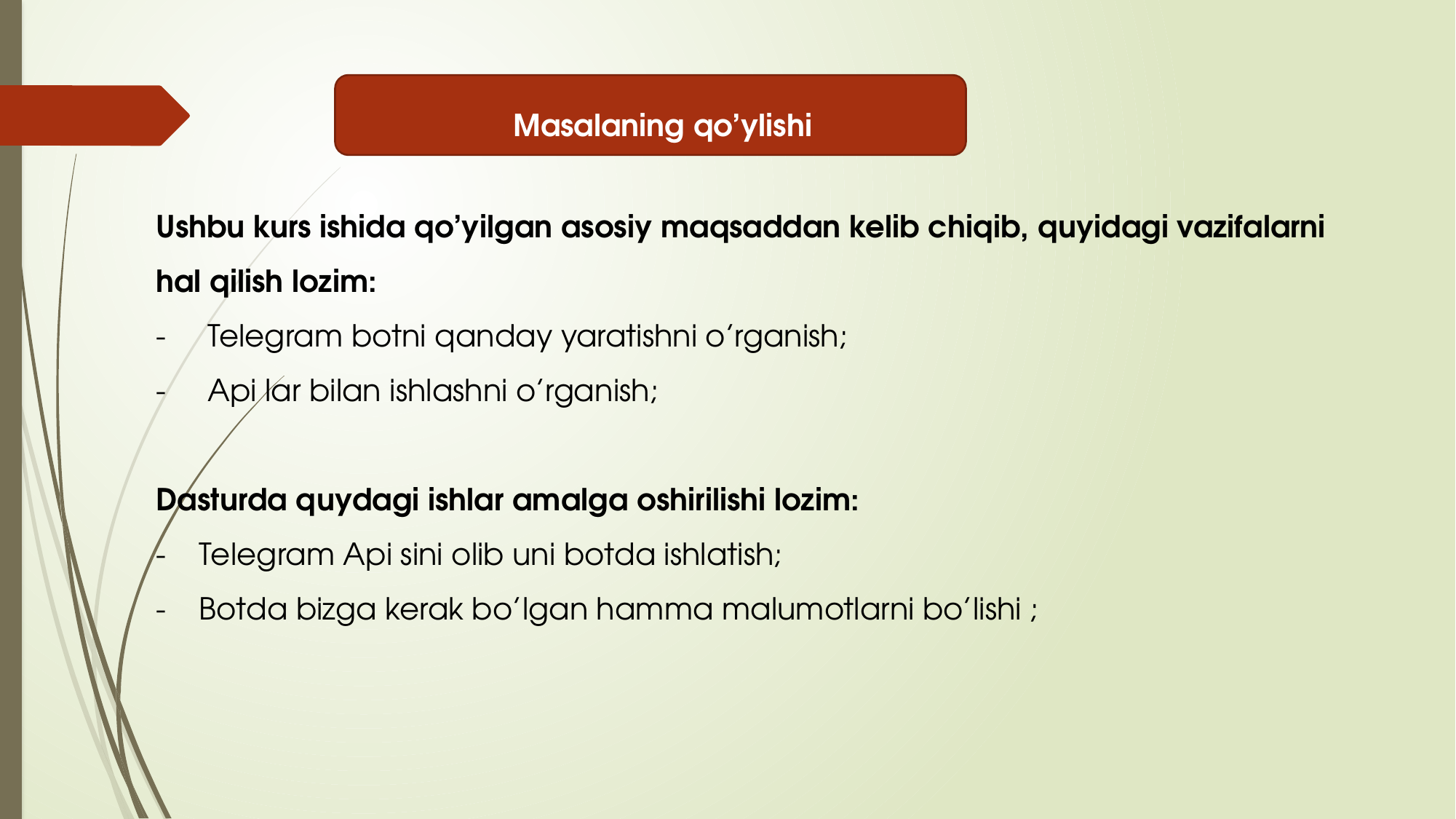

Masalaning qo’ylishi
Ushbu kurs ishida qo’yilgan asosiy maqsaddan kelib chiqib, quyidagi vazifalarni hal qilish lozim:
-     Telegram botni qanday yaratishni o’rganish;
-     Api lar bilan ishlashni o’rganish;

Dasturda quydagi ishlar amalga oshirilishi lozim:
-    Telegram Api sini olib uni botda ishlatish;
-    Botda bizga kerak bo’lgan hamma malumotlarni bo’lishi ;